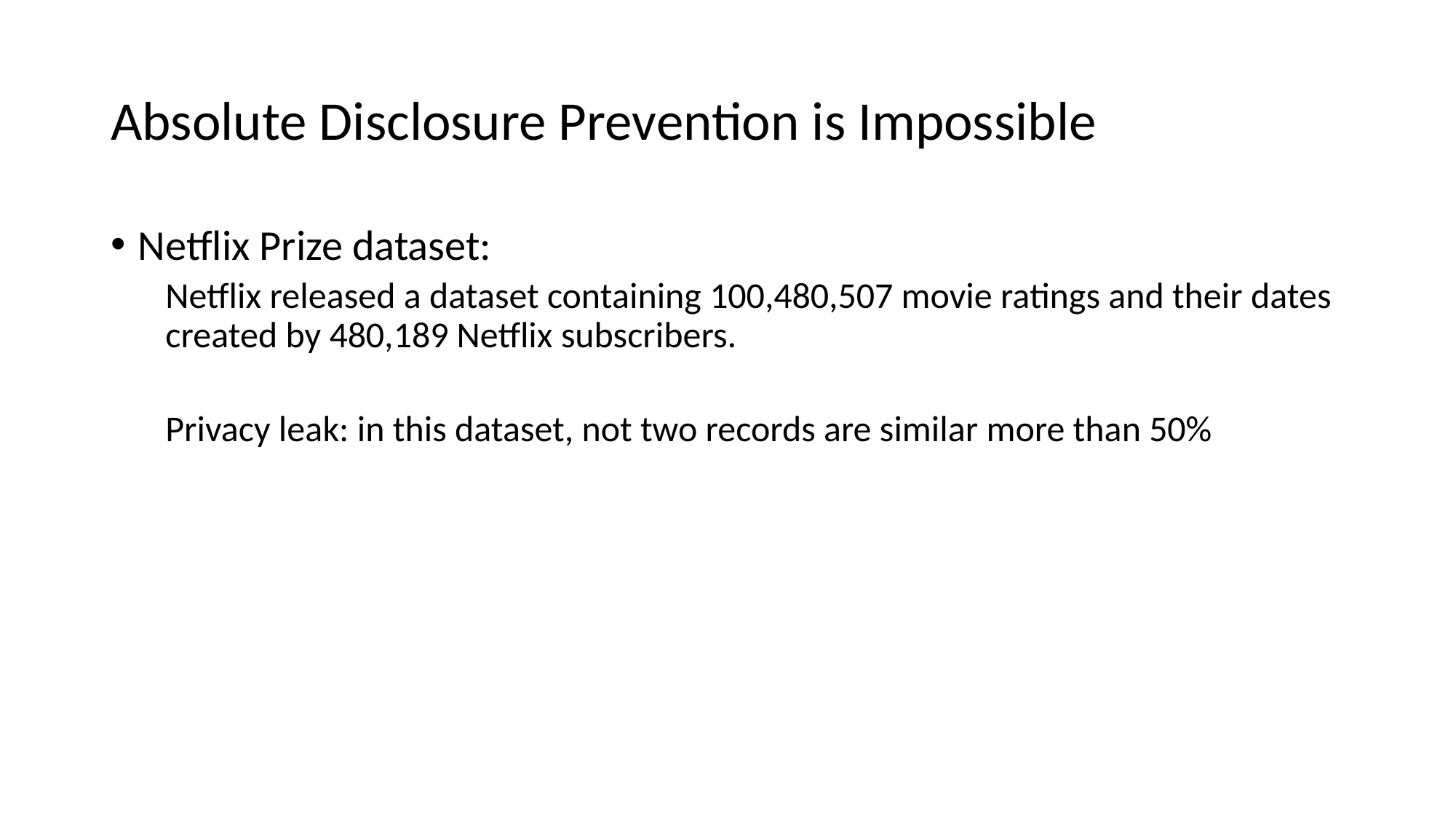

# Absolute Disclosure Prevention is Impossible
Netflix Prize dataset:
Netflix released a dataset containing 100,480,507 movie ratings and their dates created by 480,189 Netflix subscribers.

Privacy leak: in this dataset, not two records are similar more than 50%